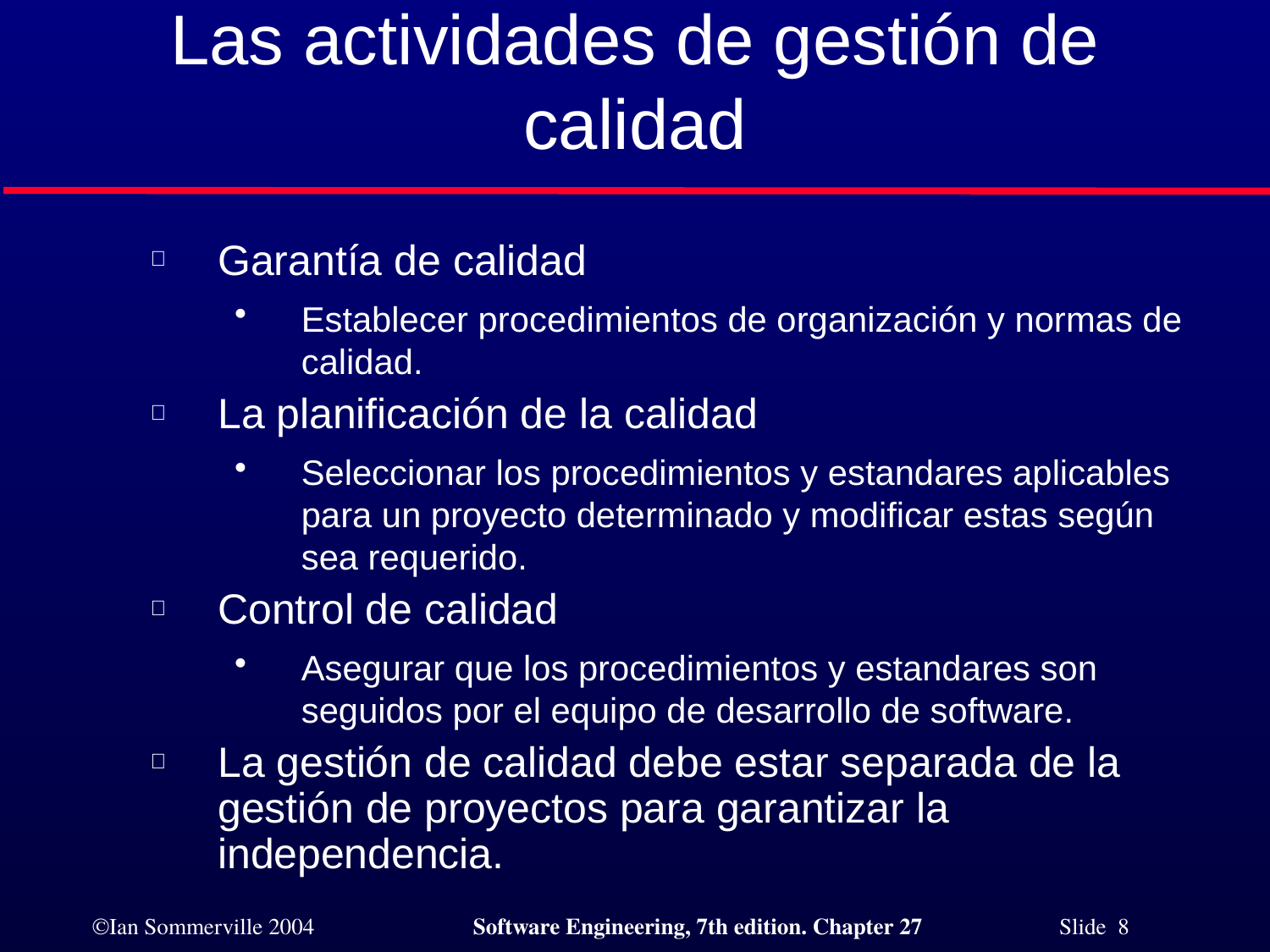

# Las actividades de gestión de calidad
Garantía de calidad
Establecer procedimientos de organización y normas de calidad.
La planificación de la calidad
Seleccionar los procedimientos y estandares aplicables para un proyecto determinado y modificar estas según sea requerido.
Control de calidad
Asegurar que los procedimientos y estandares son seguidos por el equipo de desarrollo de software.
La gestión de calidad debe estar separada de la gestión de proyectos para garantizar la independencia.